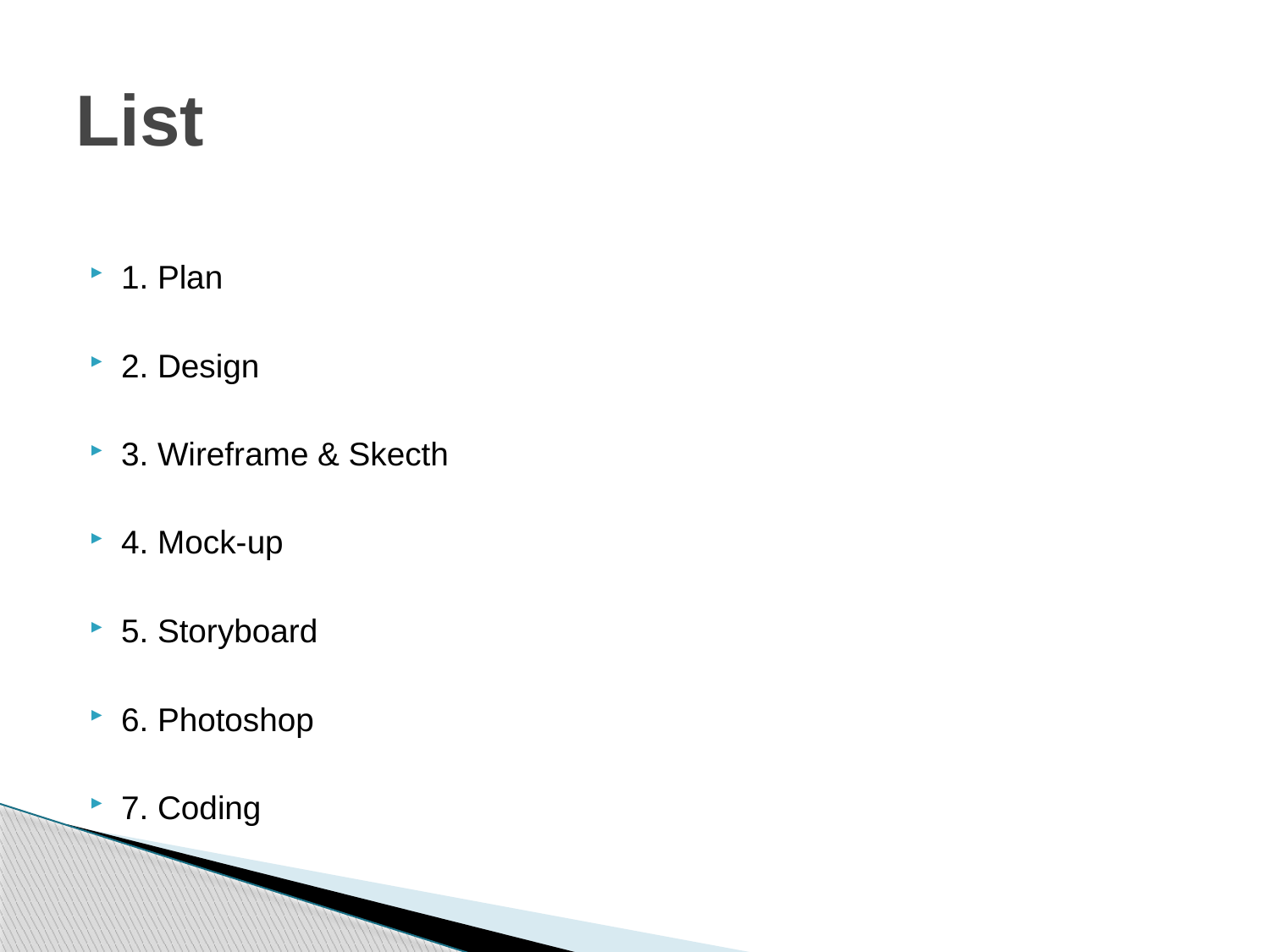

# List

1. Plan

2. Design

3. Wireframe & Skecth

4. Mock-up

5. Storyboard

6. Photoshop

7. Coding